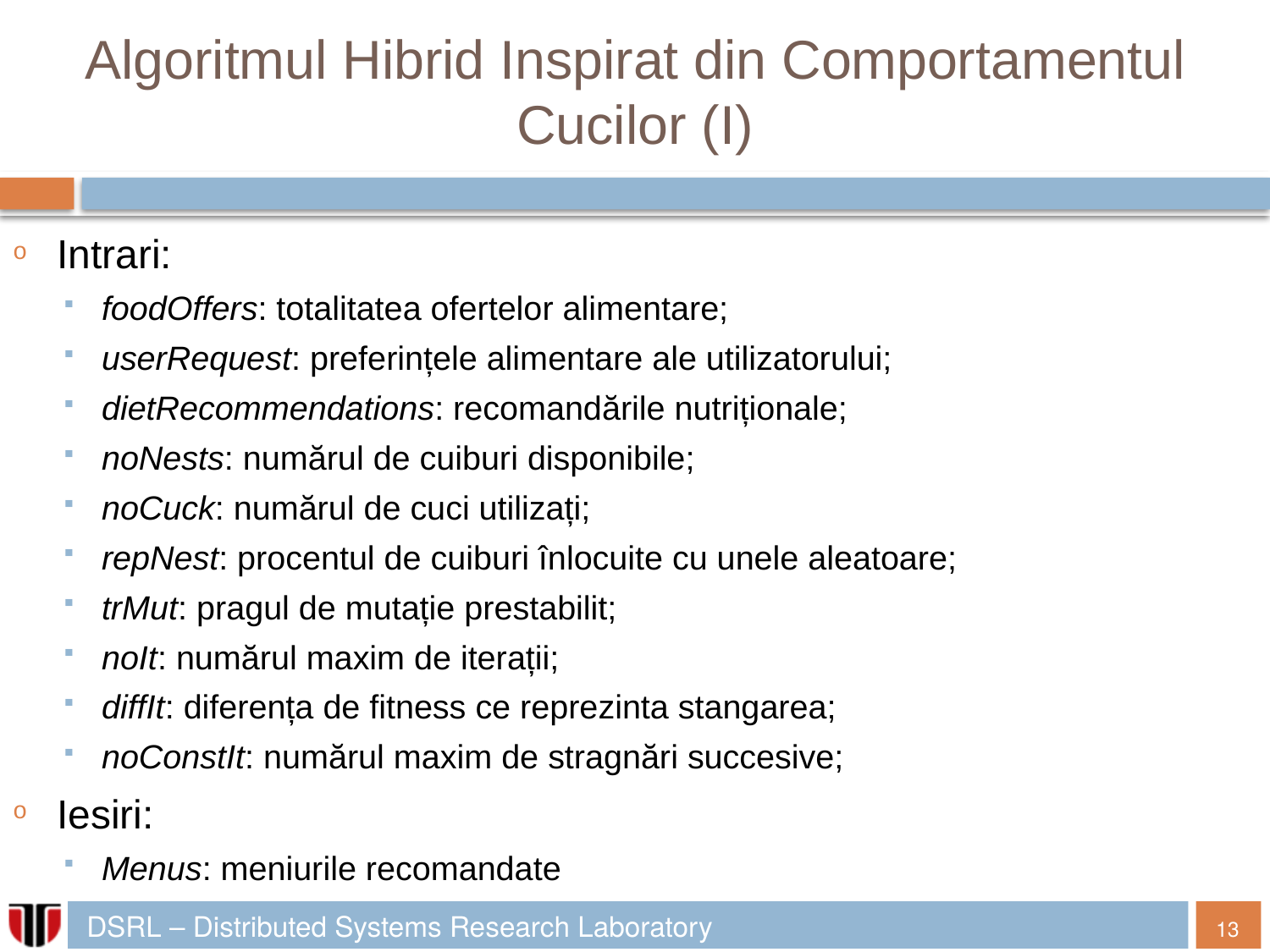

# Algoritmul Hibrid Inspirat din Comportamentul Cucilor (I)

Intrari:
foodOffers: totalitatea ofertelor alimentare;
userRequest: preferințele alimentare ale utilizatorului;
dietRecommendations: recomandările nutriționale;
noNests: numărul de cuiburi disponibile;
noCuck: numărul de cuci utilizați;
repNest: procentul de cuiburi înlocuite cu unele aleatoare;
trMut: pragul de mutație prestabilit;
noIt: numărul maxim de iterații;
diffIt: diferența de fitness ce reprezinta stangarea;
noConstIt: numărul maxim de stragnări succesive;
Iesiri:
Menus: meniurile recomandate

13